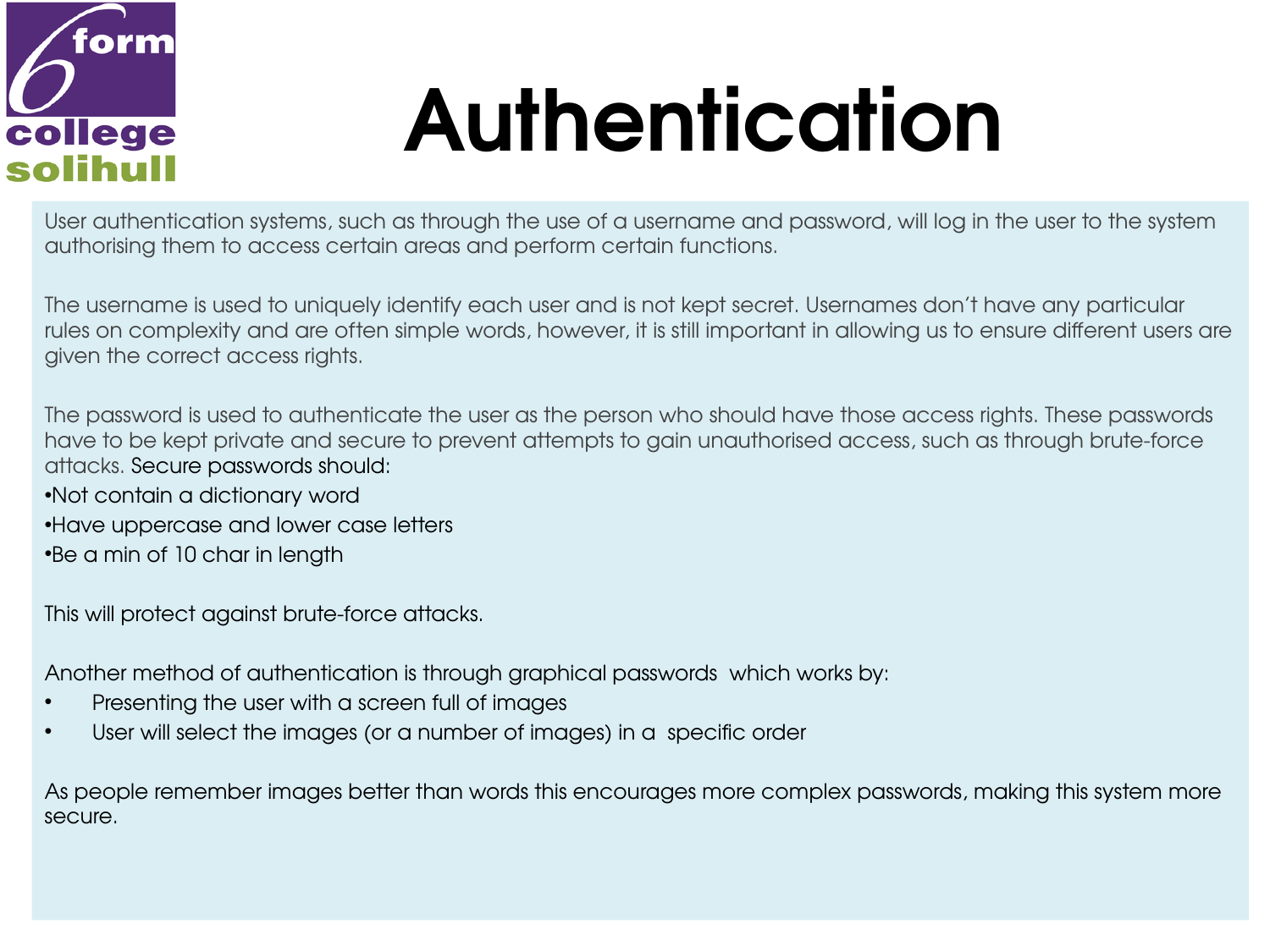

# Authentication
User authentication systems, such as through the use of a username and password, will log in the user to the system authorising them to access certain areas and perform certain functions.

The username is used to uniquely identify each user and is not kept secret. Usernames don’t have any particular rules on complexity and are often simple words, however, it is still important in allowing us to ensure different users are given the correct access rights.

The password is used to authenticate the user as the person who should have those access rights. These passwords have to be kept private and secure to prevent attempts to gain unauthorised access, such as through brute-force attacks. Secure passwords should:
Not contain a dictionary word
Have uppercase and lower case letters
Be a min of 10 char in length

This will protect against brute-force attacks.

Another method of authentication is through graphical passwords  which works by:
Presenting the user with a screen full of images
User will select the images (or a number of images) in a  specific order

As people remember images better than words this encourages more complex passwords, making this system more secure.